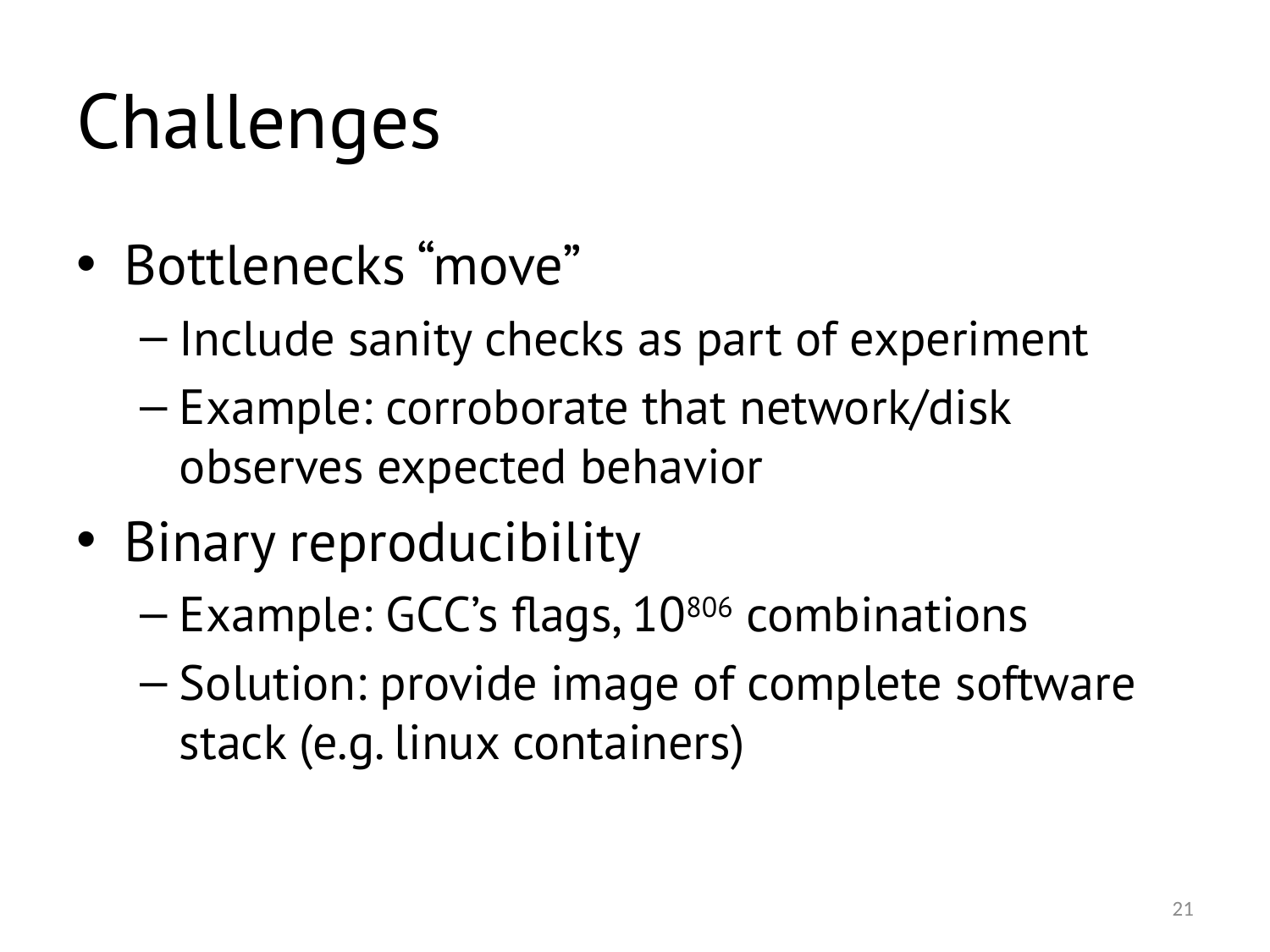

# Challenges
Bottlenecks “move”
Include sanity checks as part of experiment
Example: corroborate that network/disk observes expected behavior
Binary reproducibility
Example: GCC’s flags, 10806 combinations
Solution: provide image of complete software stack (e.g. linux containers)

21